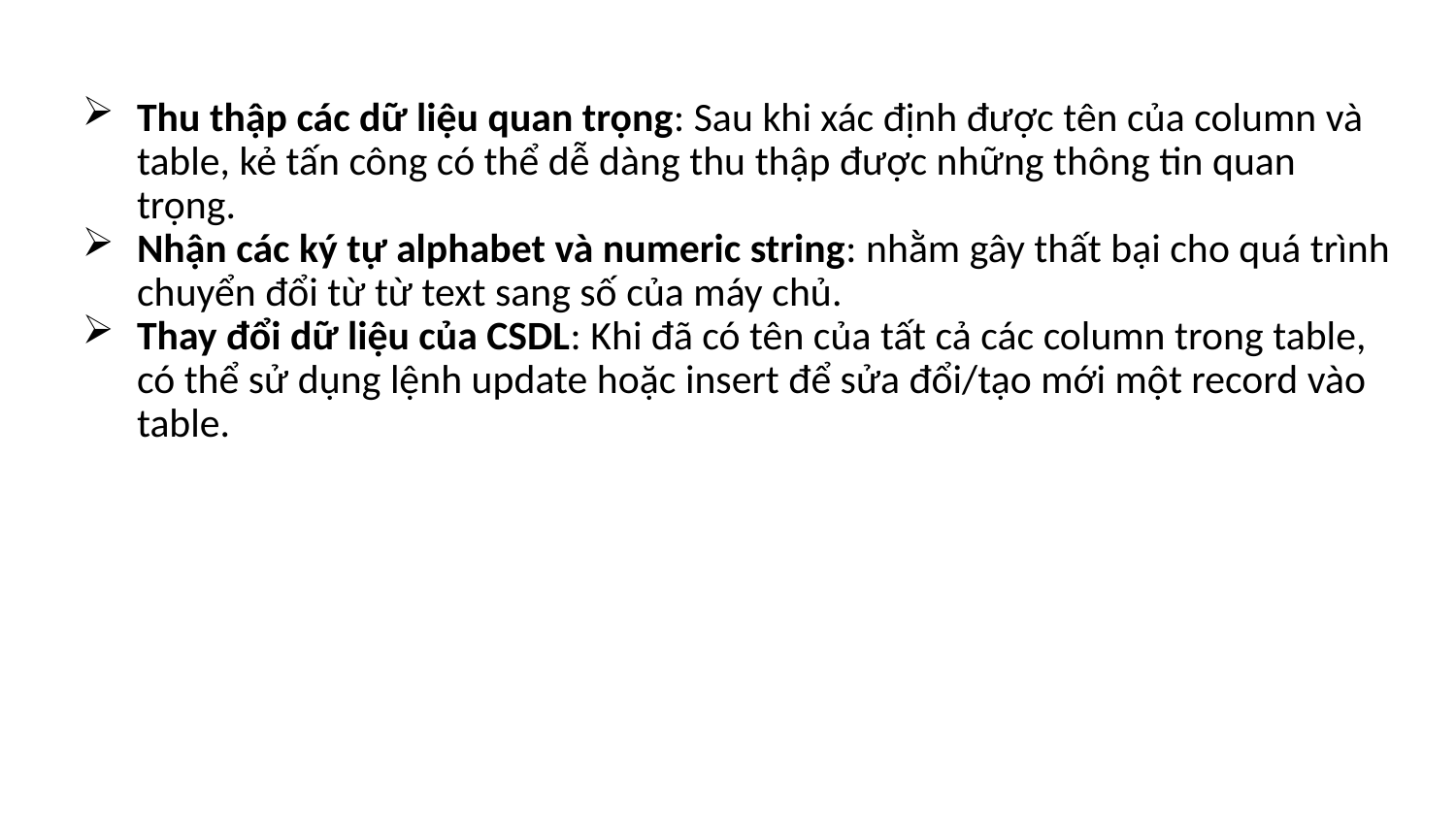

Thu thập các dữ liệu quan trọng: Sau khi xác định được tên của column và table, kẻ tấn công có thể dễ dàng thu thập được những thông tin quan trọng.
Nhận các ký tự alphabet và numeric string: nhằm gây thất bại cho quá trình chuyển đổi từ từ text sang số của máy chủ.
Thay đổi dữ liệu của CSDL: Khi đã có tên của tất cả các column trong table, có thể sử dụng lệnh update hoặc insert để sửa đổi/tạo mới một record vào table.